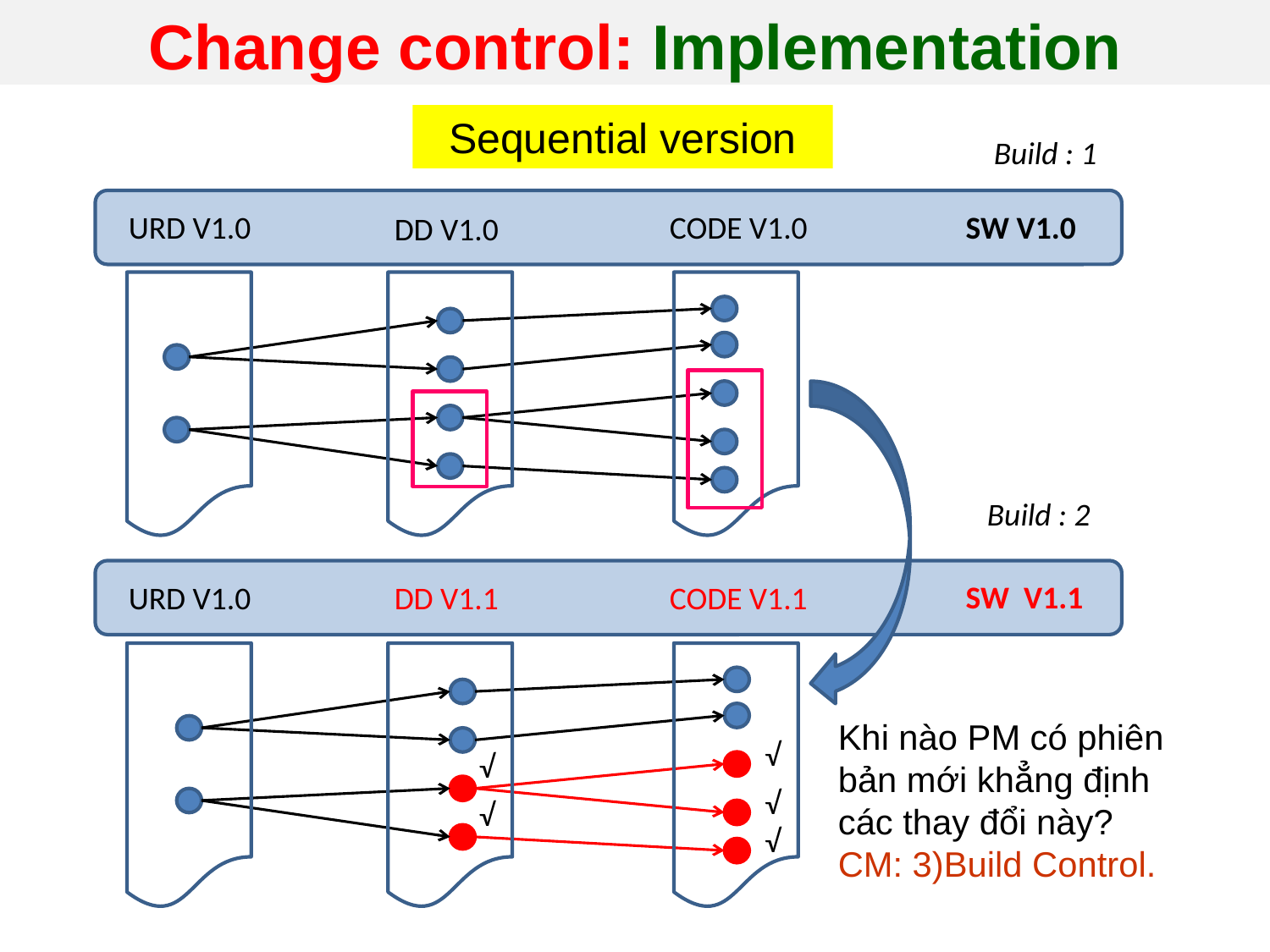

# Change control: Implementation
22
Sequential version
Build : 1

URD V1.0
CODE V1.0
SW V1.0
DD V1.0

Build : 2

SW  V1.1
URD V1.0
DD V1.1
CODE V1.1

Khi nào PM có phiên bản mới khẳng định các thay đổi này?
CM: 3)Build Control.

√
√

√

√

√